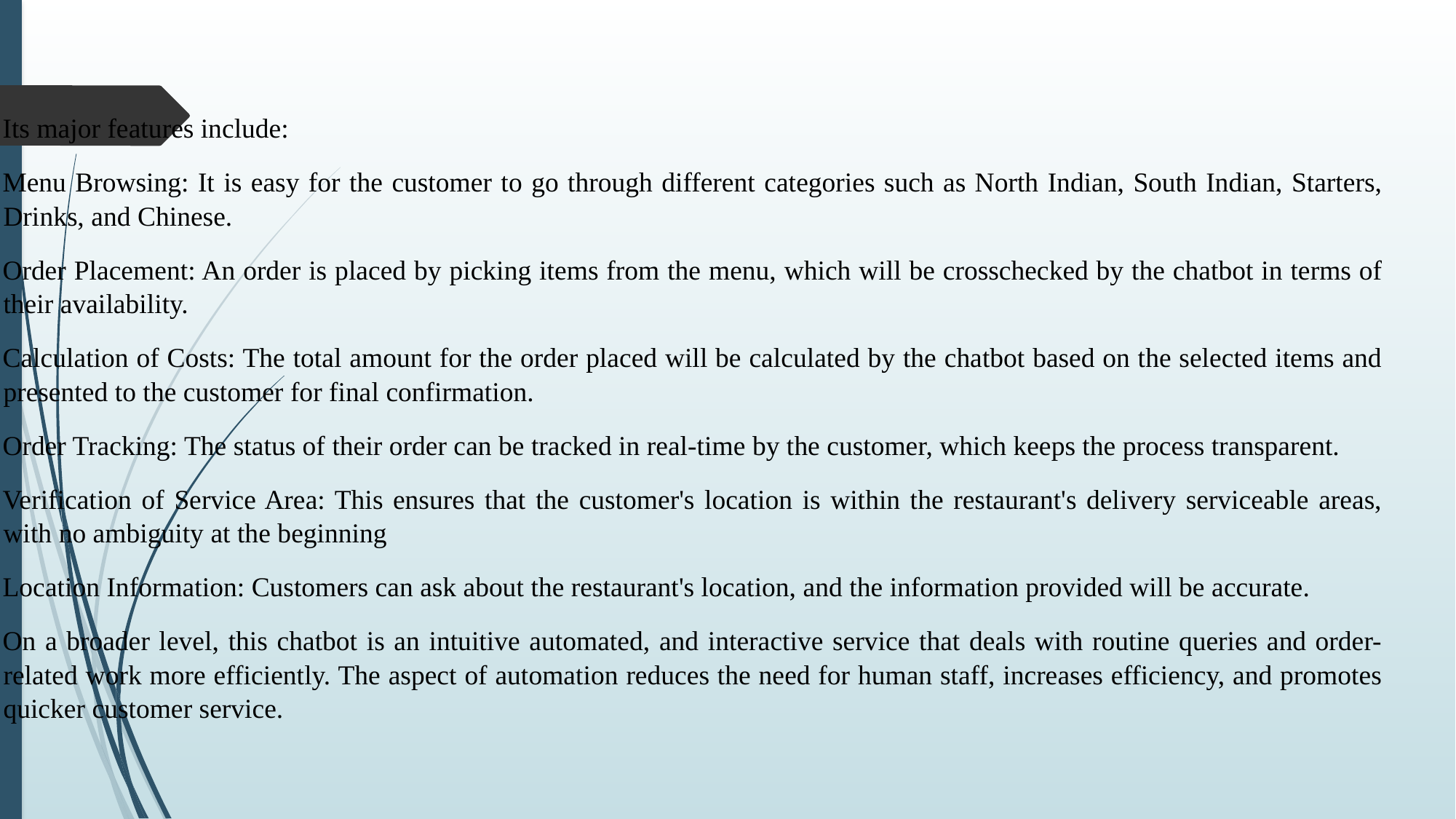

Its major features include:
Menu Browsing: It is easy for the customer to go through different categories such as North Indian, South Indian, Starters, Drinks, and Chinese.
Order Placement: An order is placed by picking items from the menu, which will be crosschecked by the chatbot in terms of their availability.
Calculation of Costs: The total amount for the order placed will be calculated by the chatbot based on the selected items and presented to the customer for final confirmation.
Order Tracking: The status of their order can be tracked in real-time by the customer, which keeps the process transparent.
Verification of Service Area: This ensures that the customer's location is within the restaurant's delivery serviceable areas, with no ambiguity at the beginning
Location Information: Customers can ask about the restaurant's location, and the information provided will be accurate.
On a broader level, this chatbot is an intuitive automated, and interactive service that deals with routine queries and order-related work more efficiently. The aspect of automation reduces the need for human staff, increases efficiency, and promotes quicker customer service.